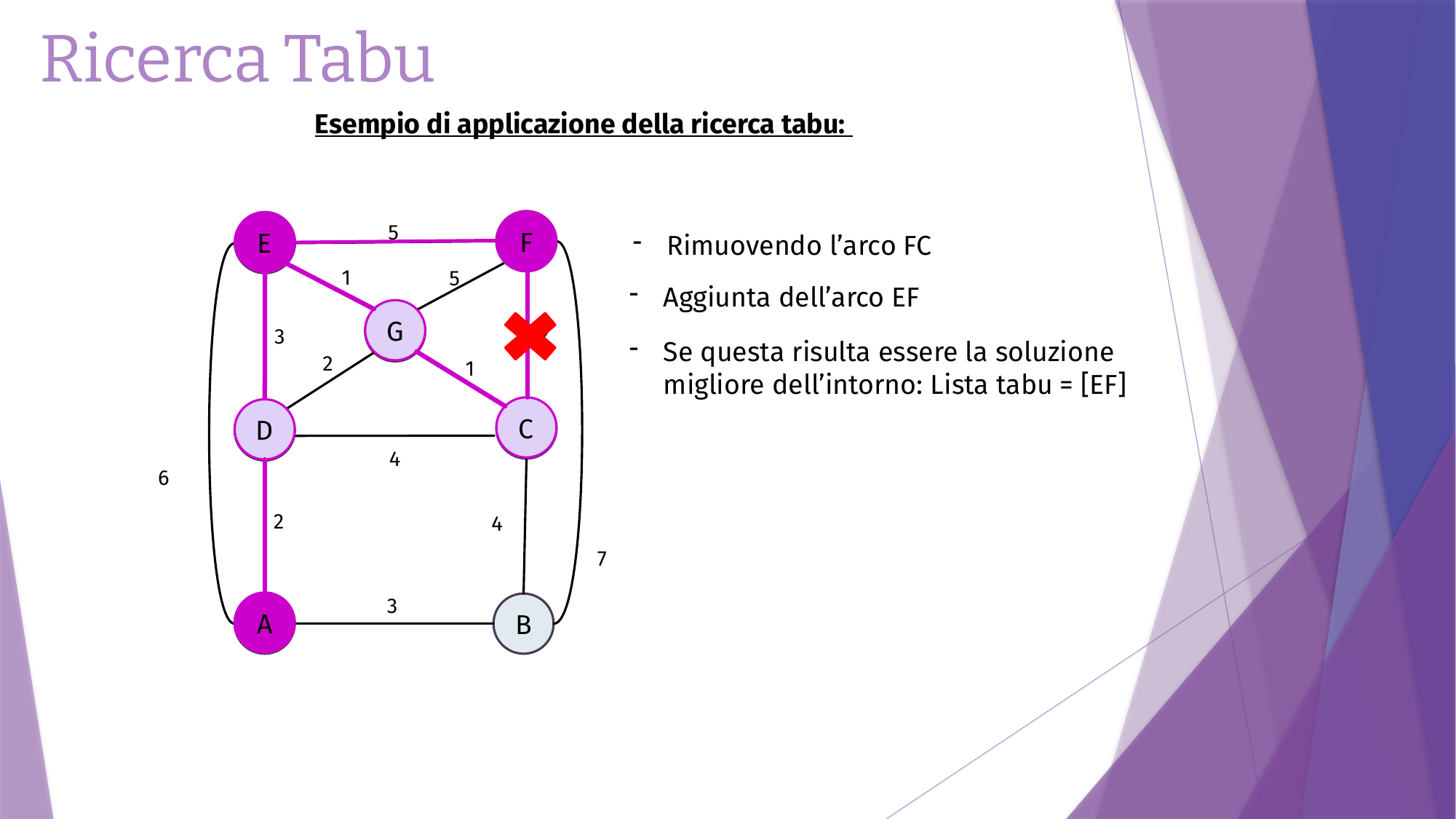

# Ricerca Tabu
Esempio di applicazione della ricerca tabu:
F
F
E
E
5
Rimuovendo l’arco FC

1
5
Aggiunta dell’arco EF

G
G

2
3
Se questa risulta essere la soluzione migliore dell’intorno: Lista tabu = [EF]

2
1
C
C
D
D
4
6
2
4
7
3
A
B
A